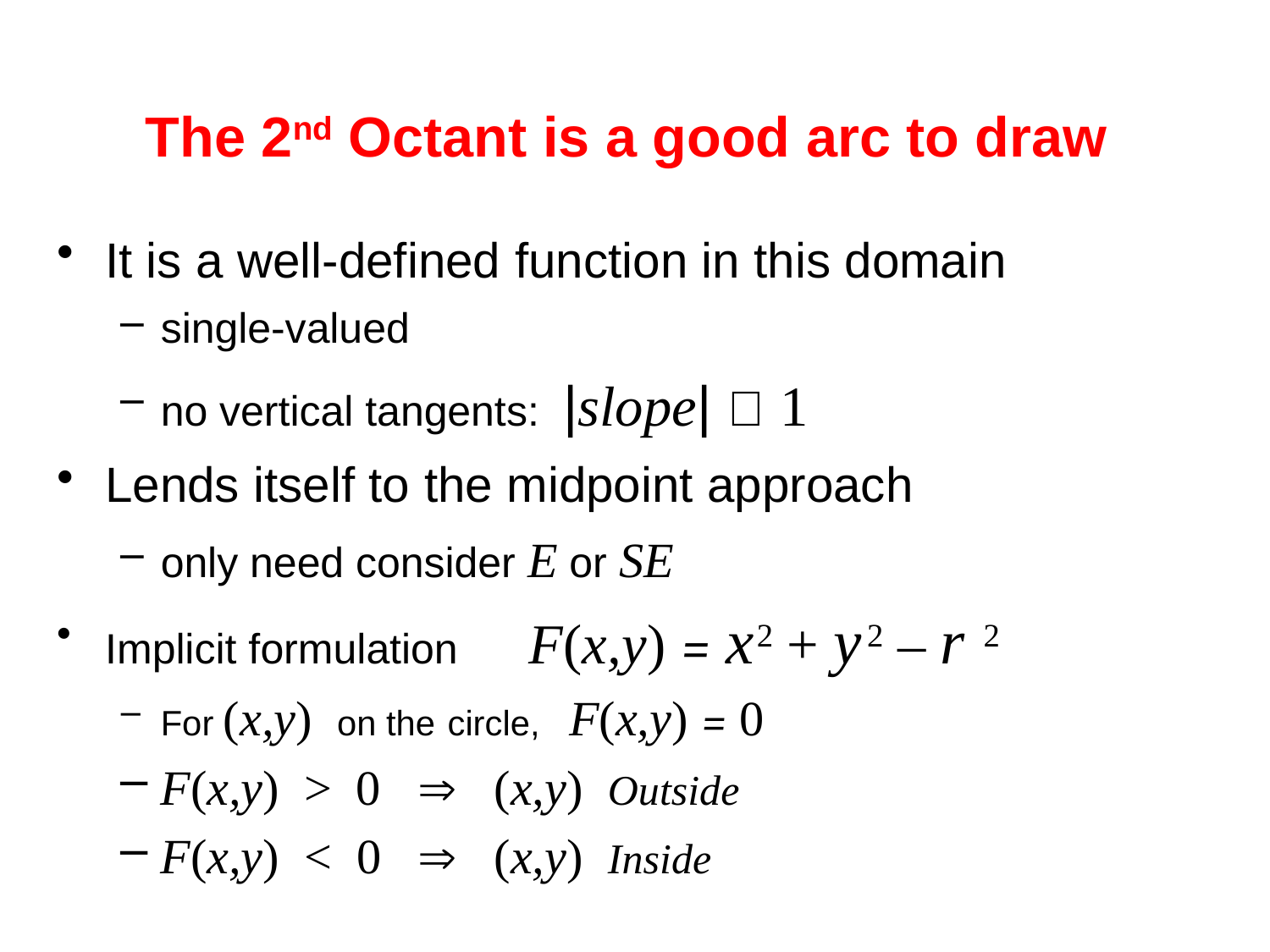

The 2nd Octant is a good arc to draw
It is a well-defined function in this domain
single-valued
no vertical tangents:  |slope| ≤ 1
Lends itself to the midpoint approach
only need consider E or SE
Implicit formulation      F(x,y) = x 2 + y  2 – r  2
For (x,y)  on the circle,   F(x,y) = 0
F(x,y)  >  0   ⇒   (x,y)  Outside
F(x,y)  <  0   ⇒   (x,y)  Inside